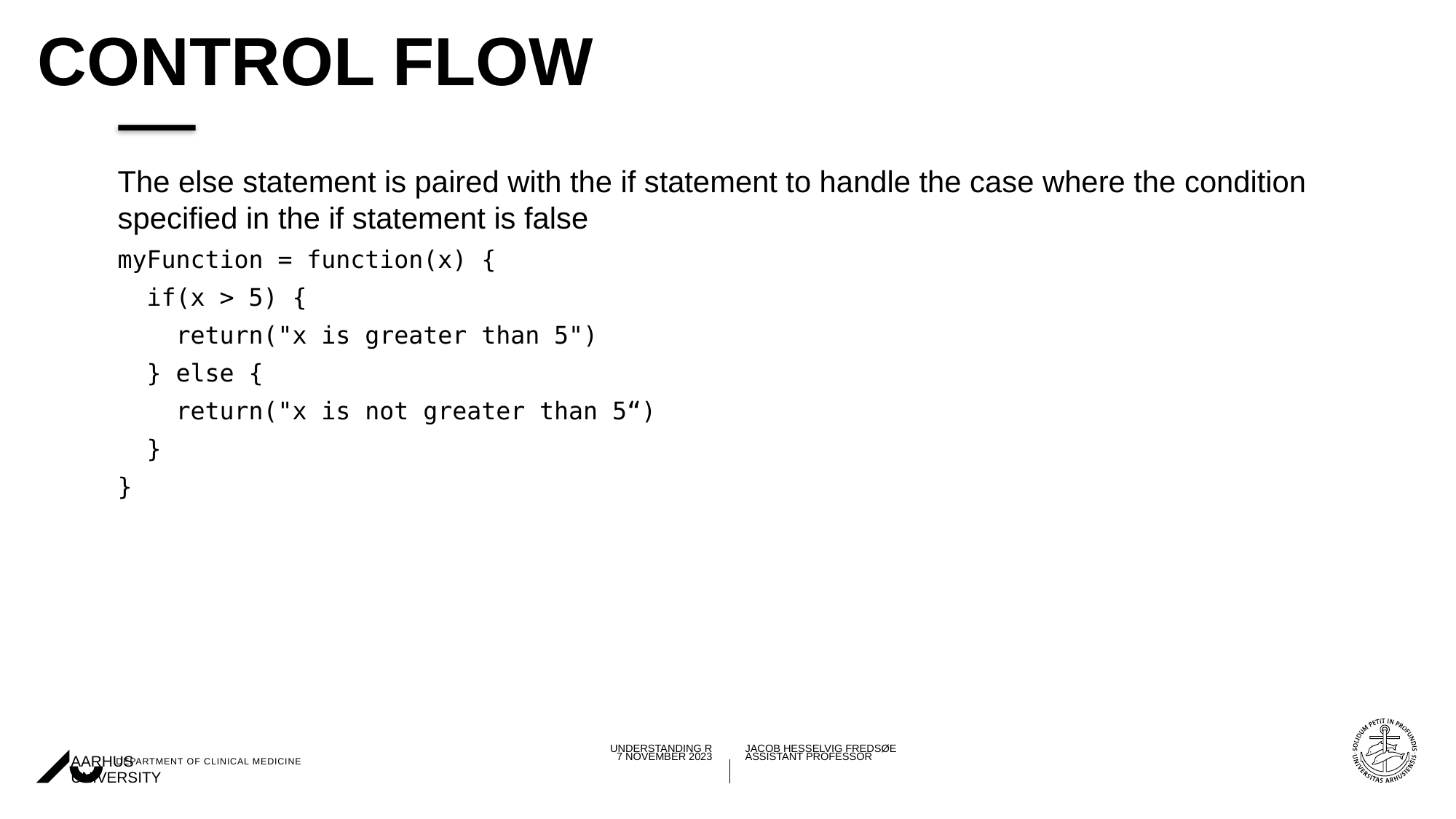

# Control flow
The else statement is paired with the if statement to handle the case where the condition specified in the if statement is false
myFunction = function(x) {
  if(x > 5) {
    return("x is greater than 5")
  } else {
    return("x is not greater than 5“)
  }
}

20/11/202307/11/2023